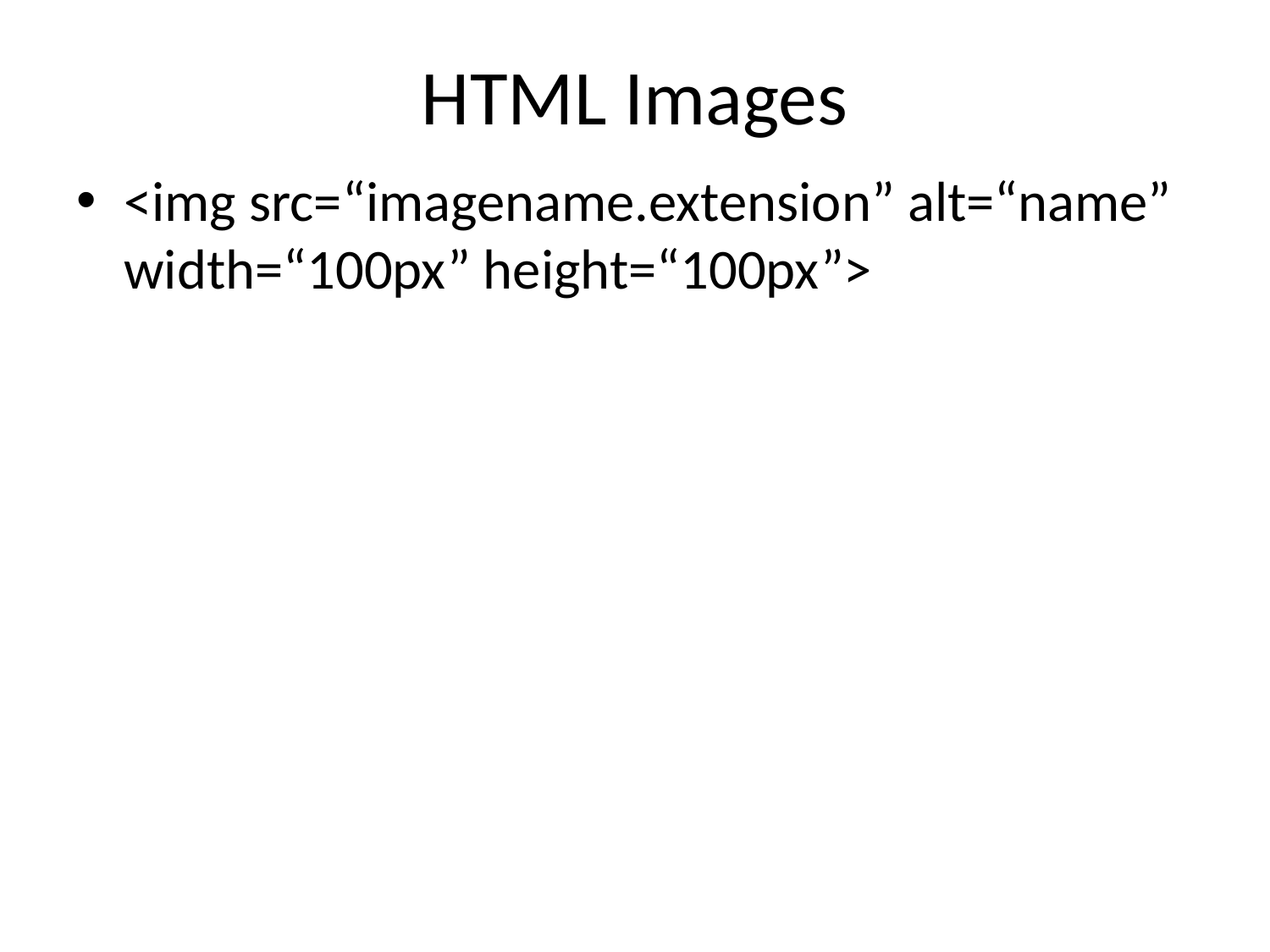

# HTML Images
<img src=“imagename.extension” alt=“name” width=“100px” height=“100px”>